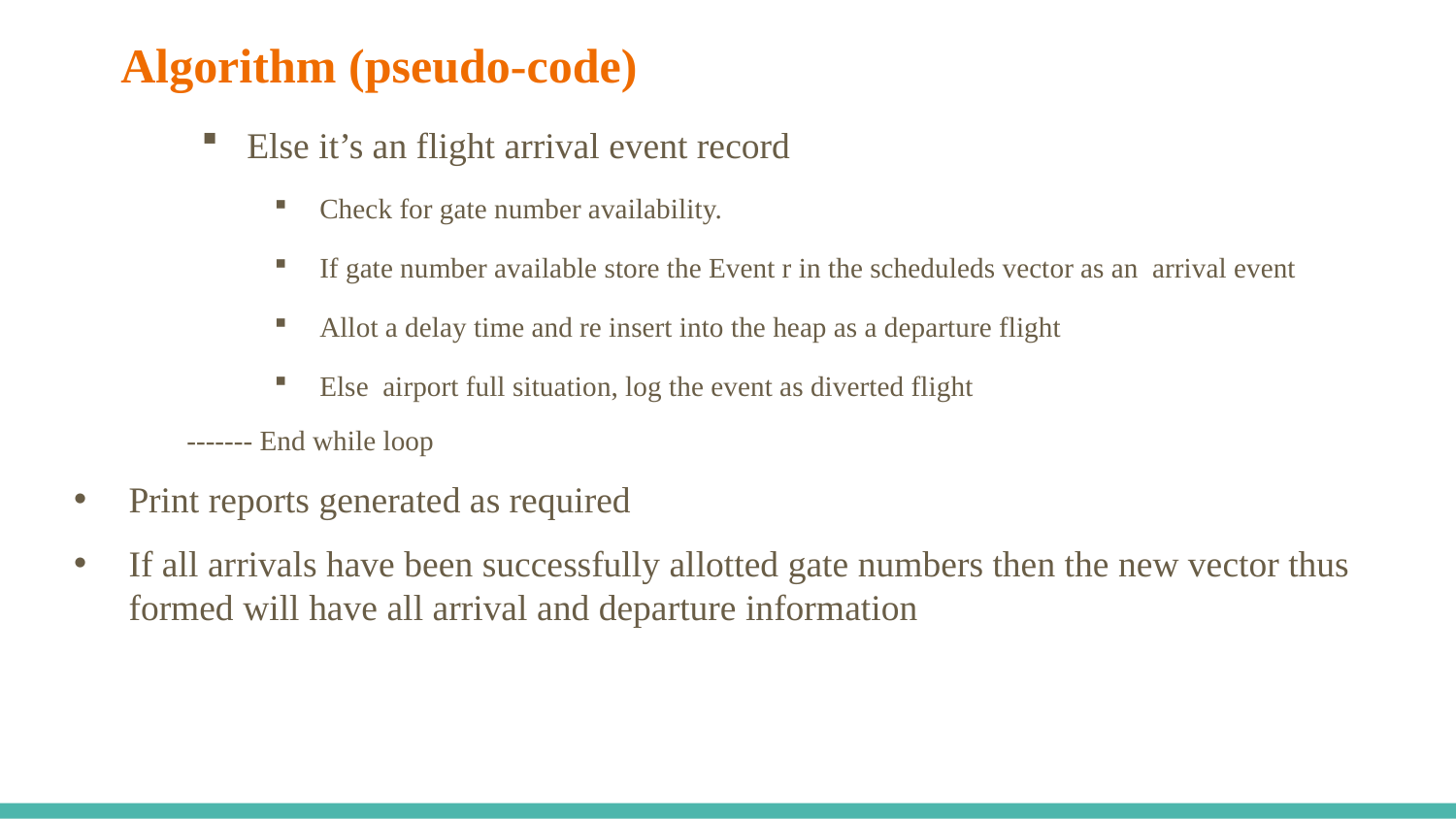

# Algorithm (pseudo-code)
Else it’s an flight arrival event record
Check for gate number availability.
If gate number available store the Event r in the scheduleds vector as an  arrival event
Allot a delay time and re insert into the heap as a departure flight
Else  airport full situation, log the event as diverted flight
                ------- End while loop
Print reports generated as required
If all arrivals have been successfully allotted gate numbers then the new vector thus formed will have all arrival and departure information